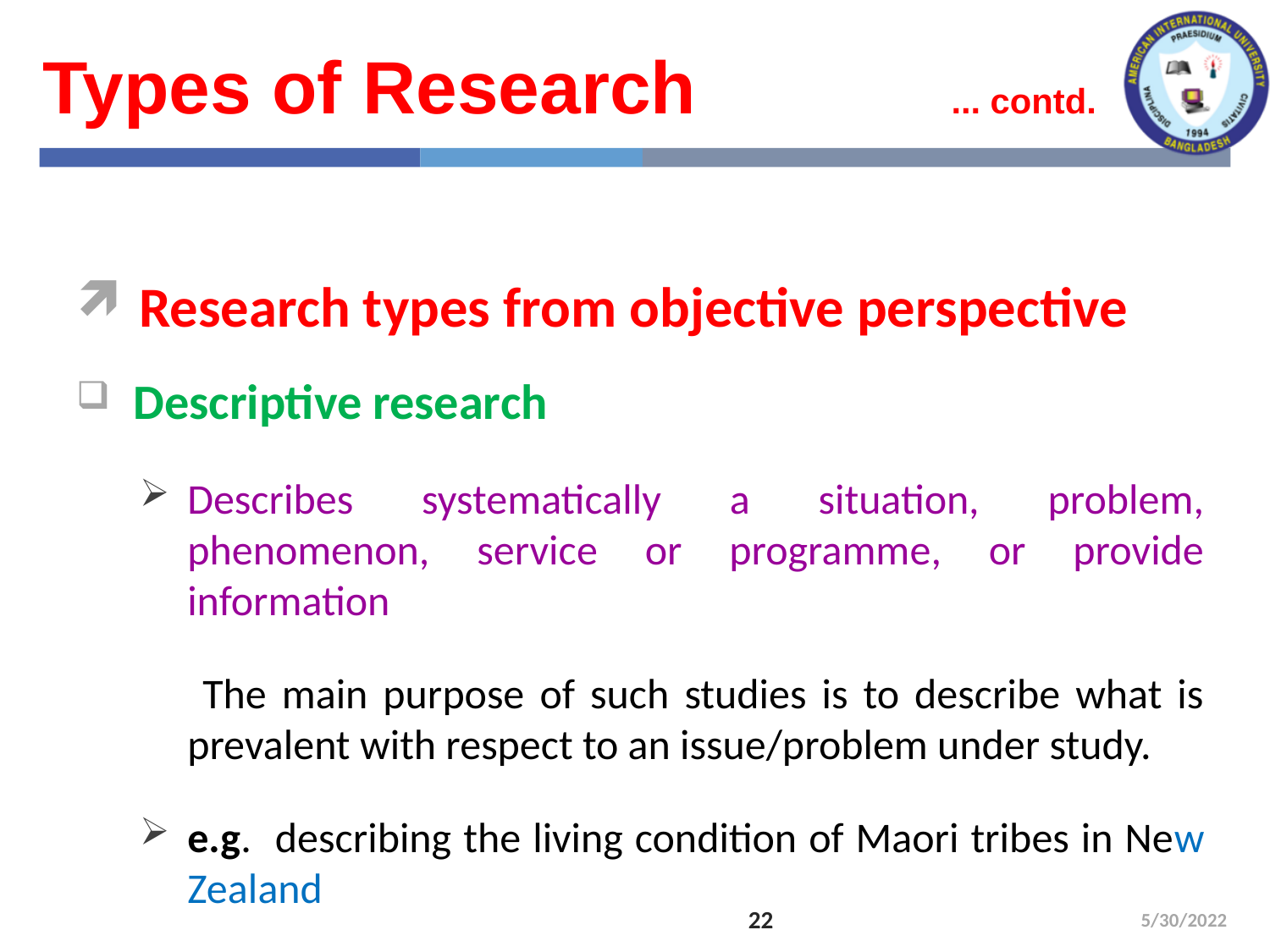

# Types of Research                	  ... contd.
Research types from objective perspective
 Descriptive research
Describes systematically a situation, problem, phenomenon, service or programme, or provide information
 The main purpose of such studies is to describe what is prevalent with respect to an issue/problem under study.
e.g.  describing the living condition of Maori tribes in New Zealand

22
5/30/2022